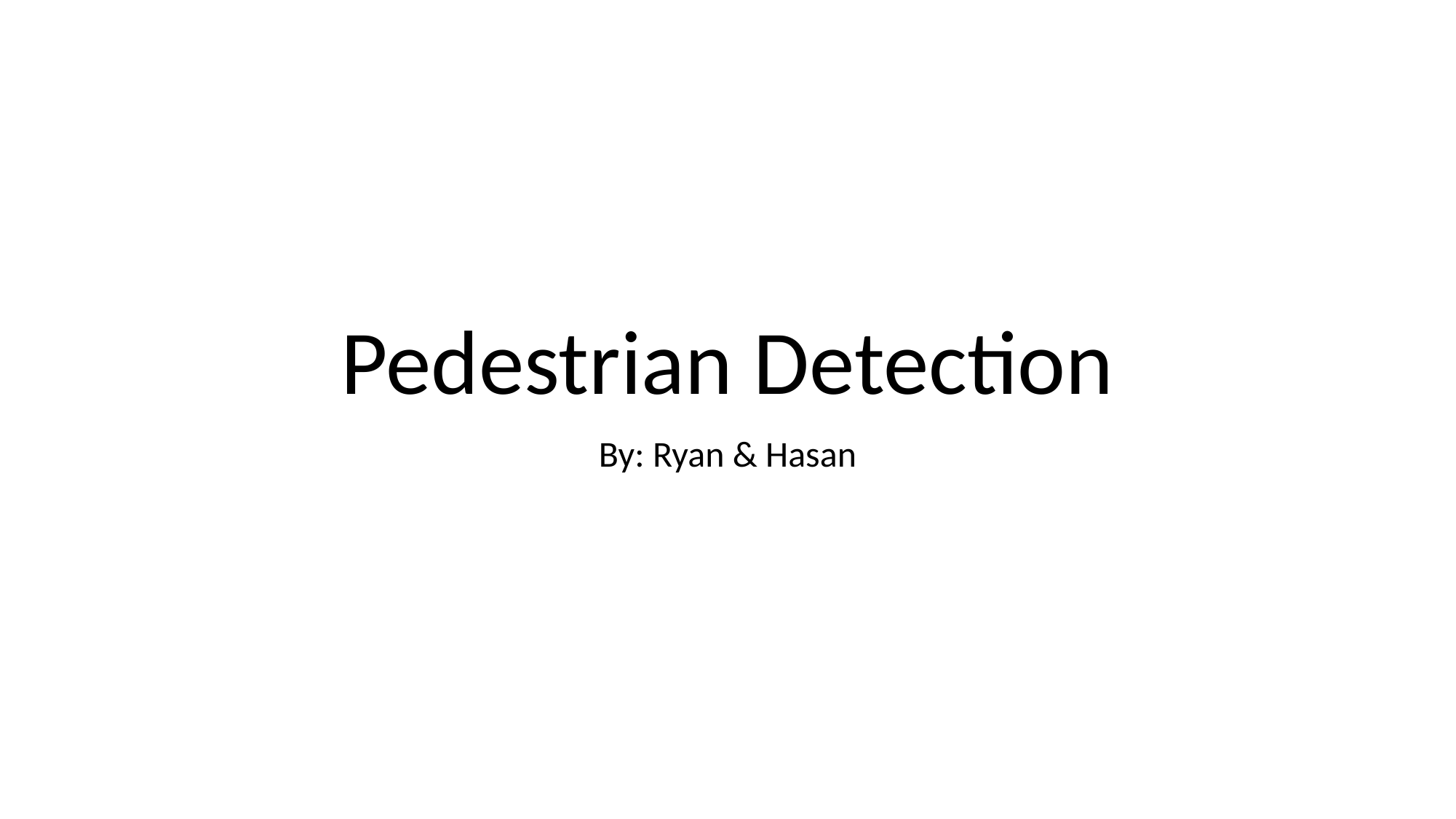

# Pedestrian Detection
By: Ryan & Hasan